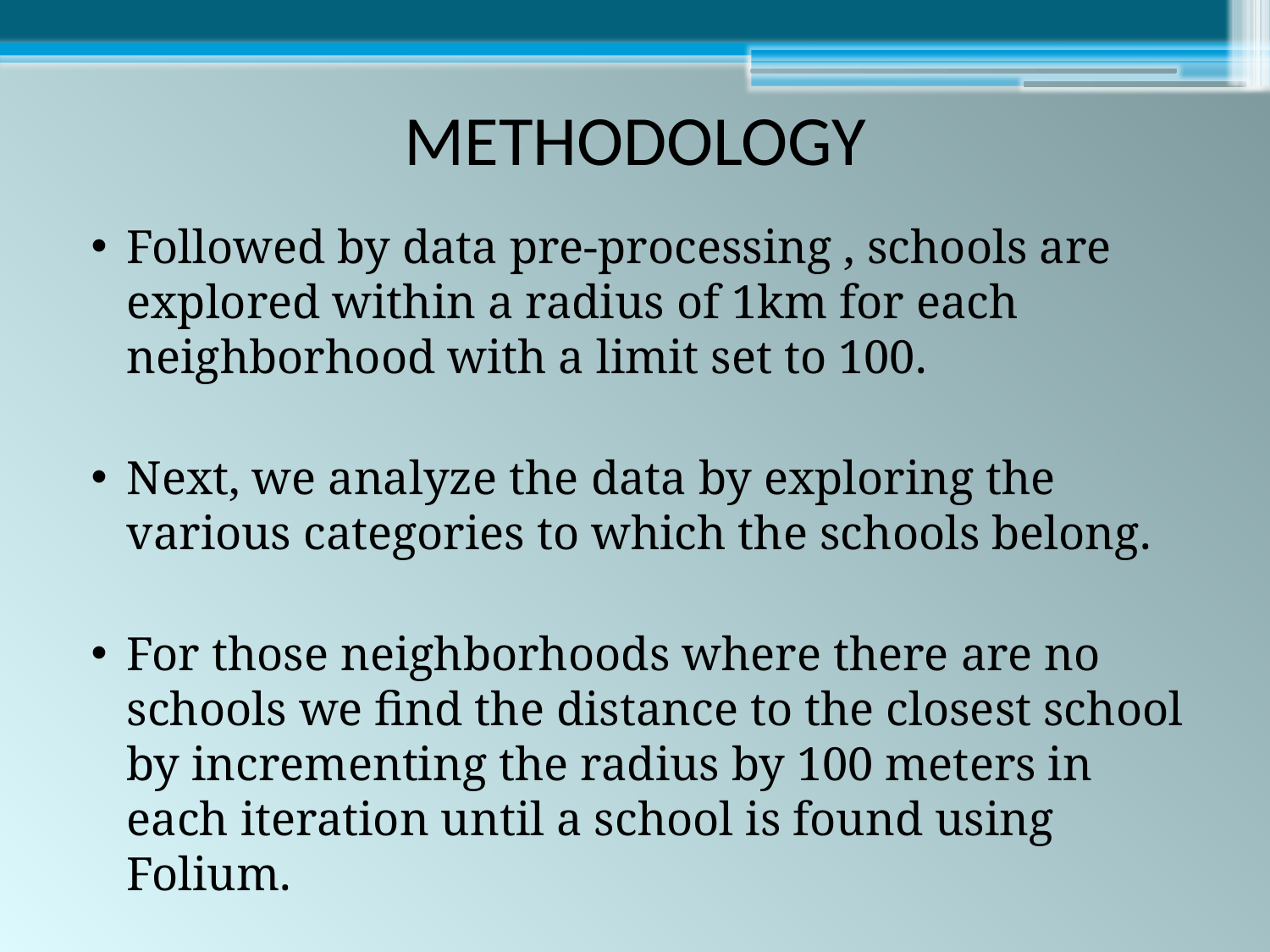

# METHODOLOGY
Followed by data pre-processing , schools are explored within a radius of 1km for each neighborhood with a limit set to 100.

Next, we analyze the data by exploring the various categories to which the schools belong.

For those neighborhoods where there are no schools we find the distance to the closest school by incrementing the radius by 100 meters in each iteration until a school is found using Folium.